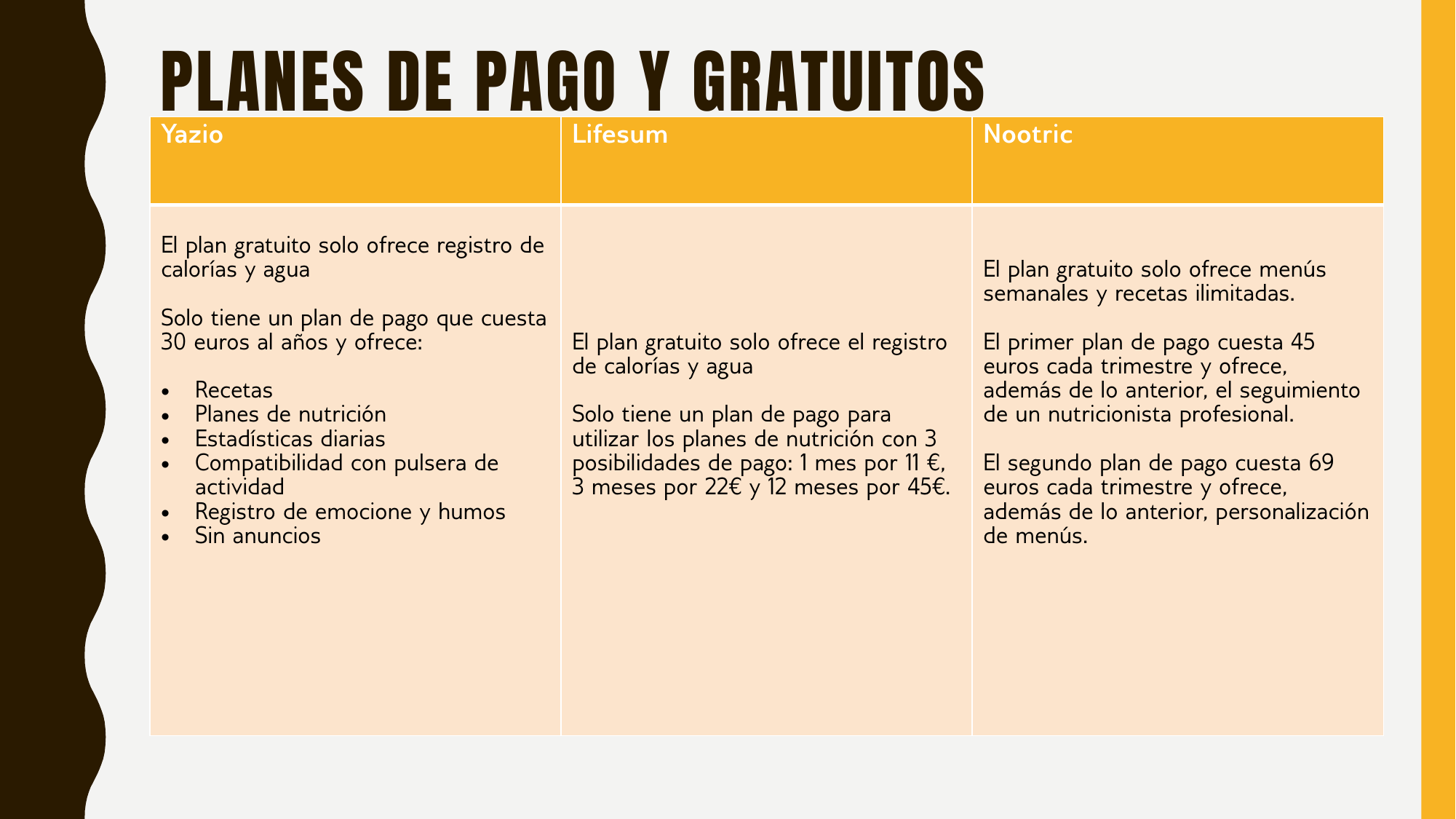

# Planes de pago y gratuitos
| Yazio | Lifesum | Nootric |
| --- | --- | --- |
| El plan gratuito solo ofrece registro de calorías y agua Solo tiene un plan de pago que cuesta 30 euros al años y ofrece: Recetas Planes de nutrición Estadísticas diarias Compatibilidad con pulsera de actividad Registro de emocione y humos Sin anuncios | El plan gratuito solo ofrece el registro de calorías y agua Solo tiene un plan de pago para utilizar los planes de nutrición con 3 posibilidades de pago: 1 mes por 11 €, 3 meses por 22€ y 12 meses por 45€. | El plan gratuito solo ofrece menús semanales y recetas ilimitadas. El primer plan de pago cuesta 45 euros cada trimestre y ofrece, además de lo anterior, el seguimiento de un nutricionista profesional. El segundo plan de pago cuesta 69 euros cada trimestre y ofrece, además de lo anterior, personalización de menús. |